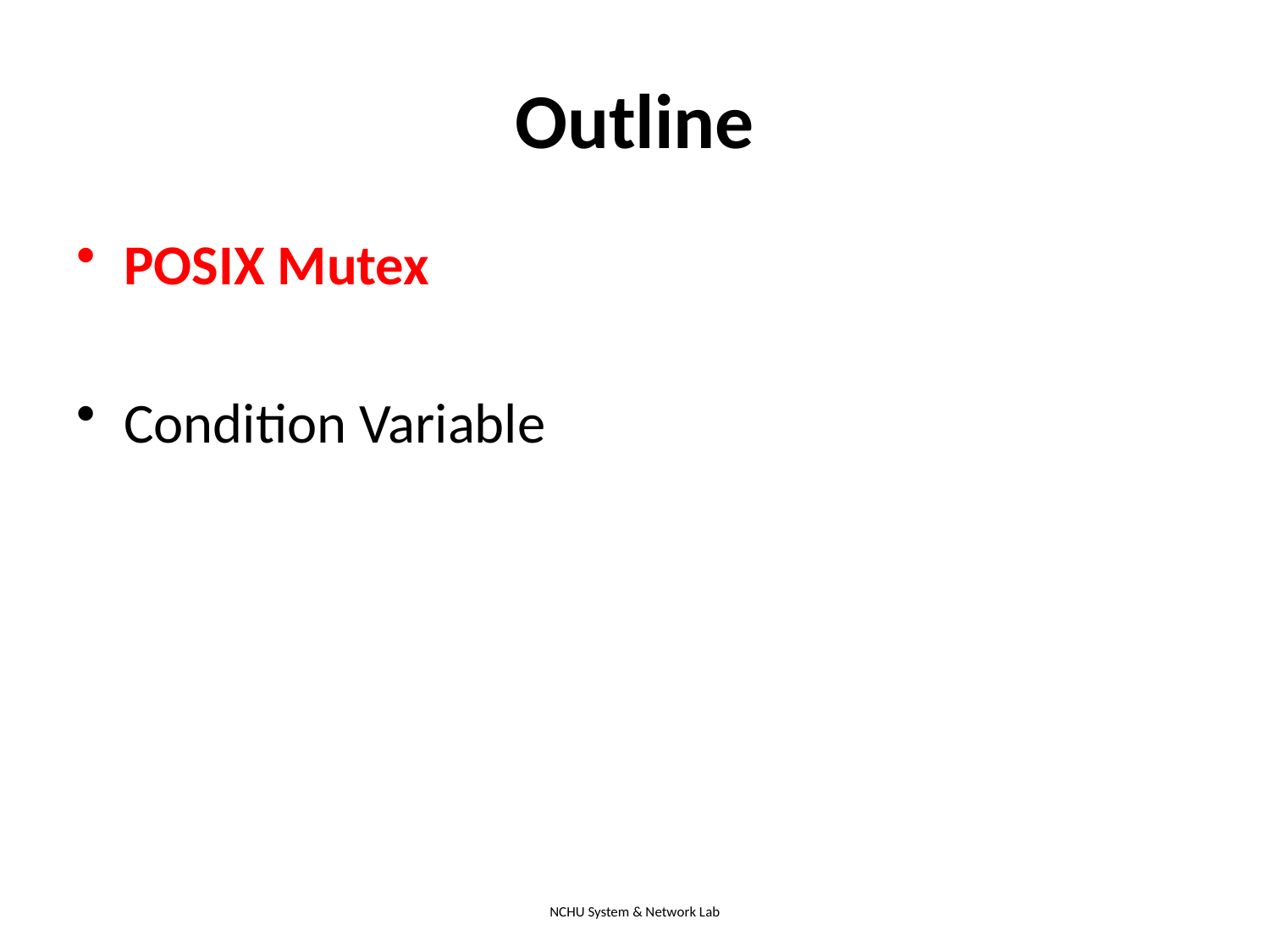

# Outline
POSIX Mutex

Condition Variable
NCHU System & Network Lab